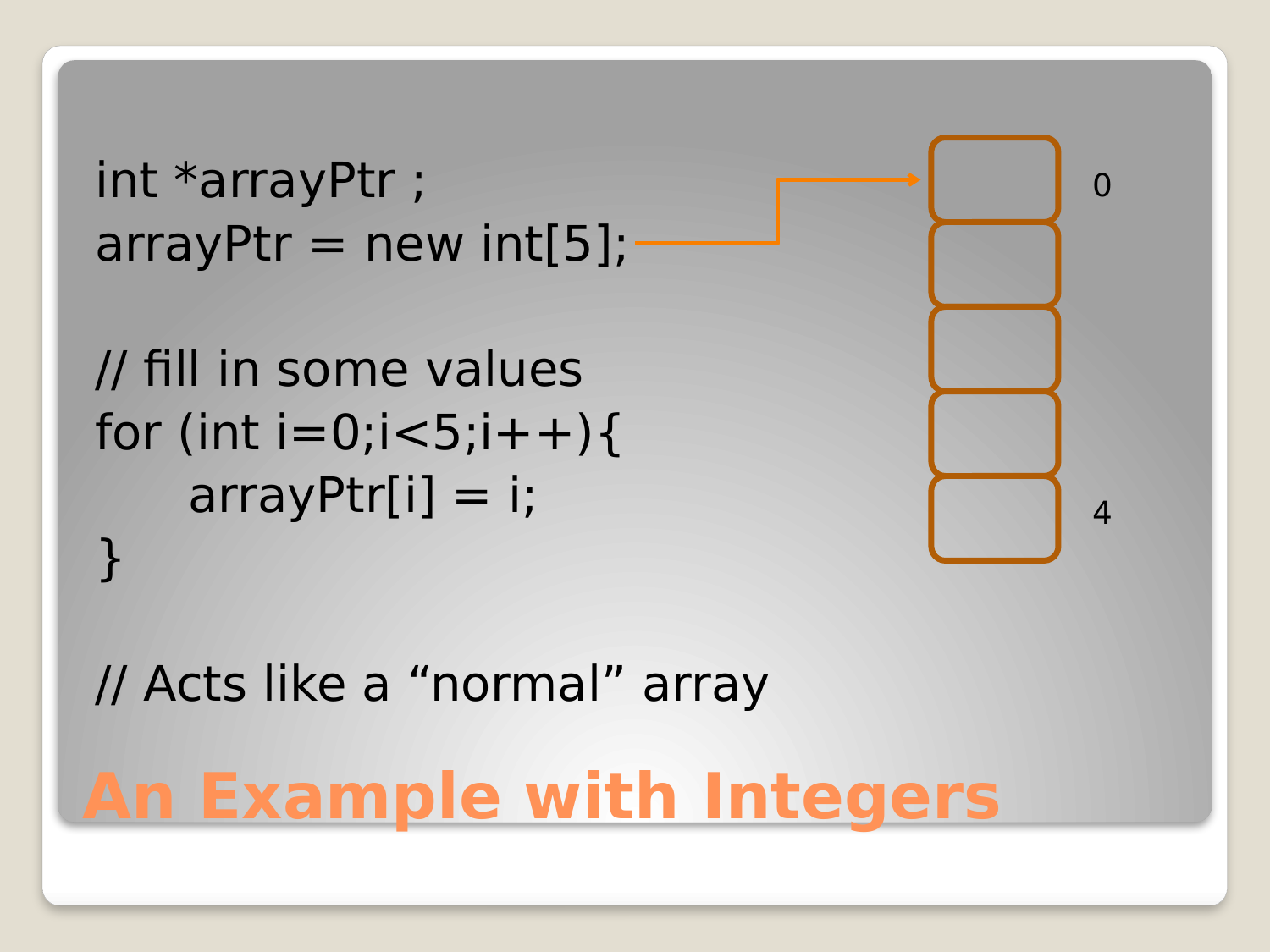

int *arrayPtr ;
arrayPtr = new int[5];

// fill in some values
for (int i=0;i<5;i++){
      arrayPtr[i] = i;
}

// Acts like a “normal” array

0

4
# An Example with Integers